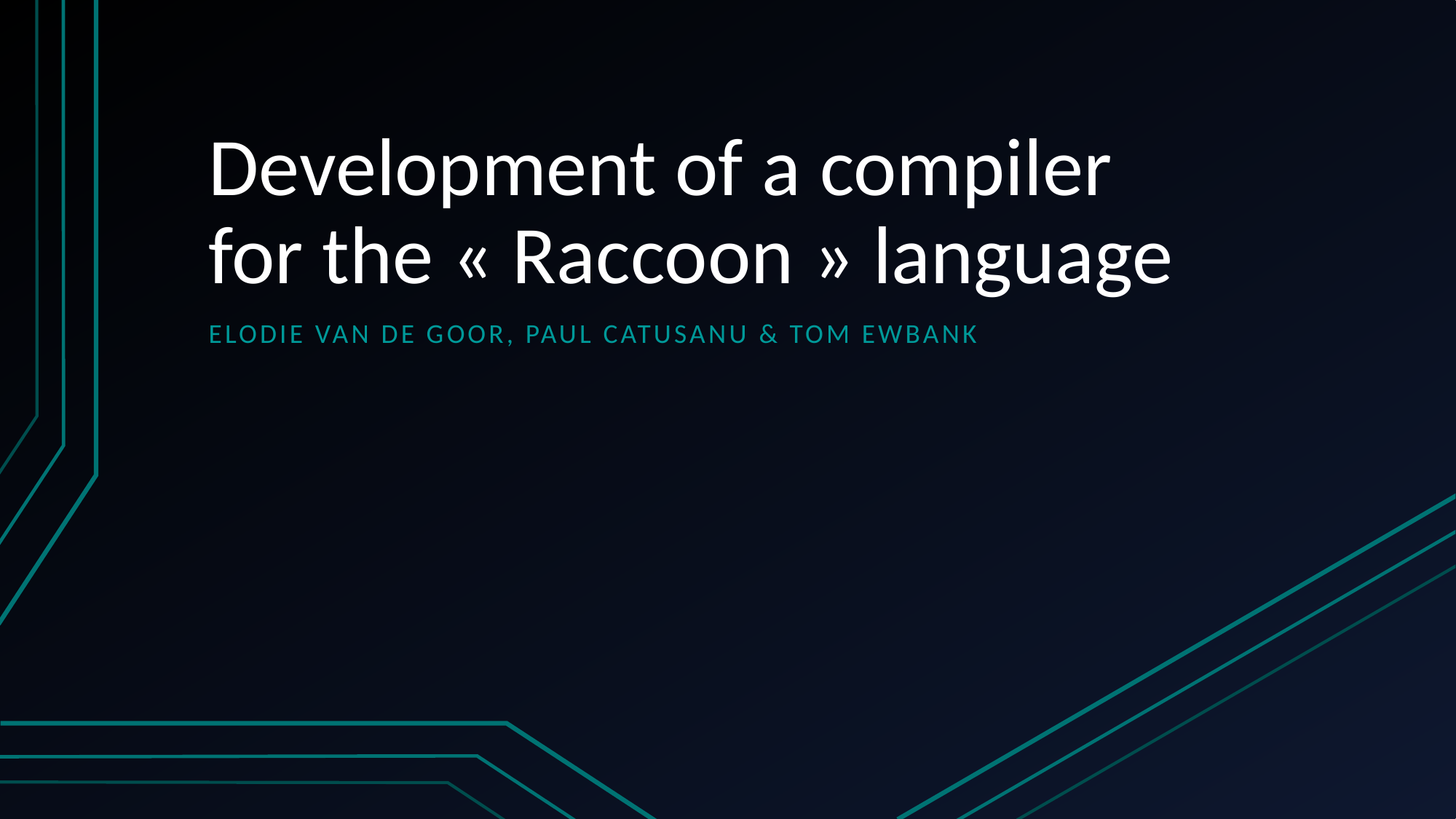

# Development of a compiler for the « Raccoon » language
Elodie van de goor, Paul Catusanu & tom ewbank